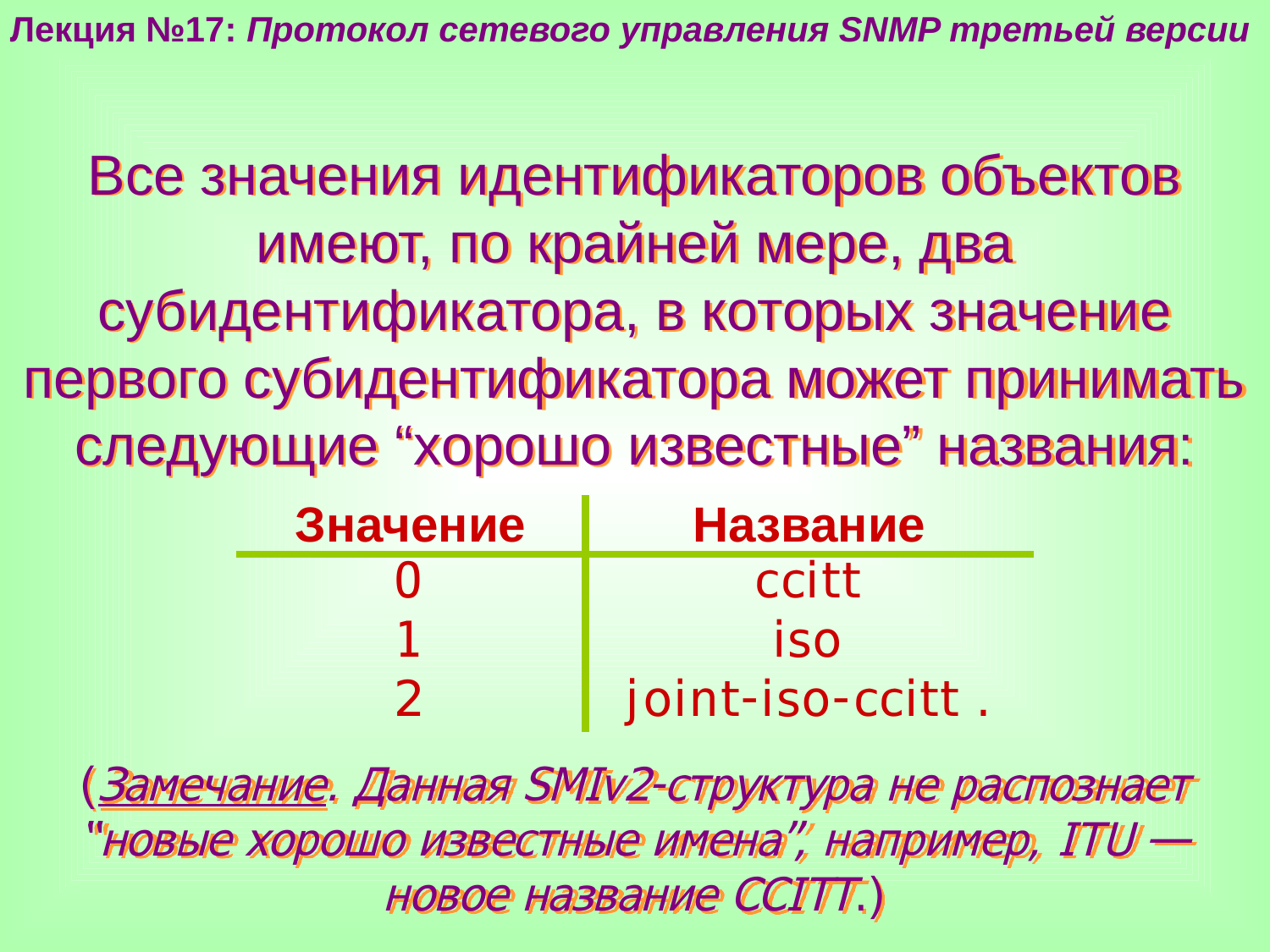

Лекция №17: Протокол сетевого управления SNMP третьей версии
Все значения идентификаторов объектов имеют, по крайней мере, два субидентификатора, в которых значение первого субидентификатора может принимать следующие “хорошо известные” названия:
| Значение | Название |
| --- | --- |
| 0 | ccitt |
| 1 | iso |
| 2 | joint-iso-ccitt . |
(Замечание. Данная SMIv2-структура не распознает “новые хорошо известные имена”, например, ITU — новое название ССITT.)